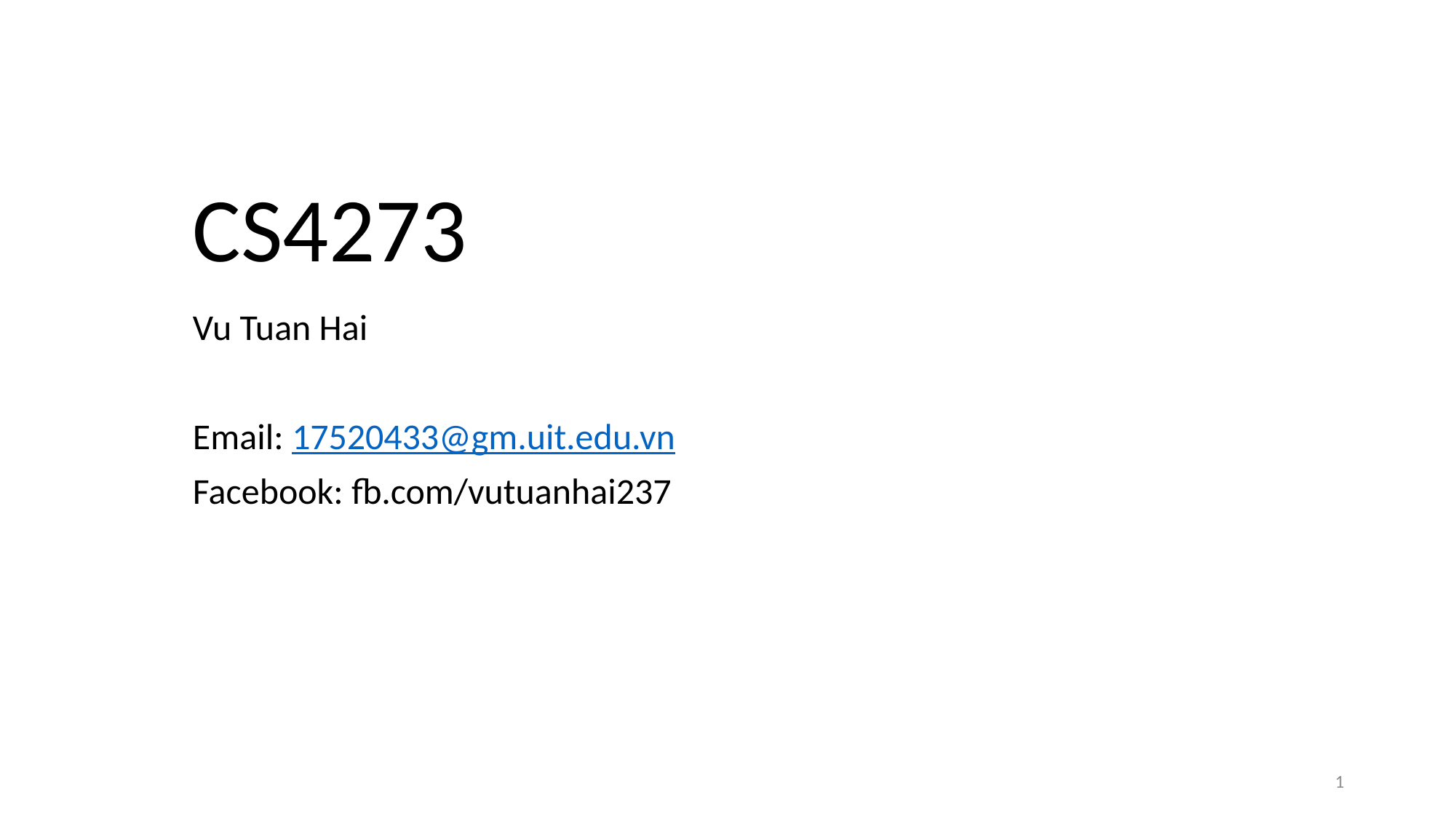

# CS4273
Vu Tuan Hai

Email: 17520433@gm.uit.edu.vn
Facebook: fb.com/vutuanhai237
1